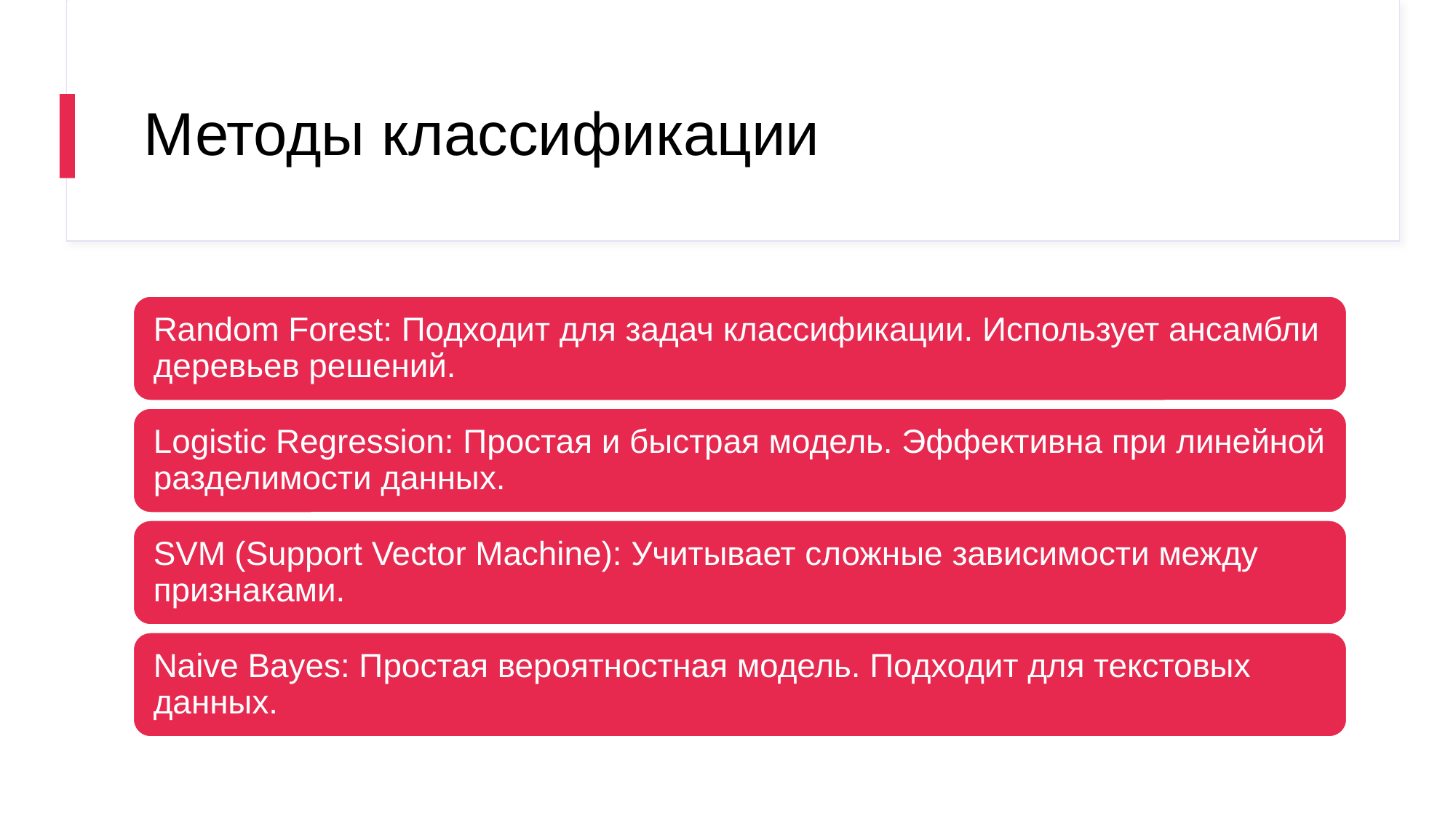

# Методы классификации
Random Forest: Подходит для задач классификации. Использует ансамбли деревьев решений.
Logistic Regression: Простая и быстрая модель. Эффективна при линейной разделимости данных.
SVM (Support Vector Machine): Учитывает сложные зависимости между признаками.
Naive Bayes: Простая вероятностная модель. Подходит для текстовых данных.